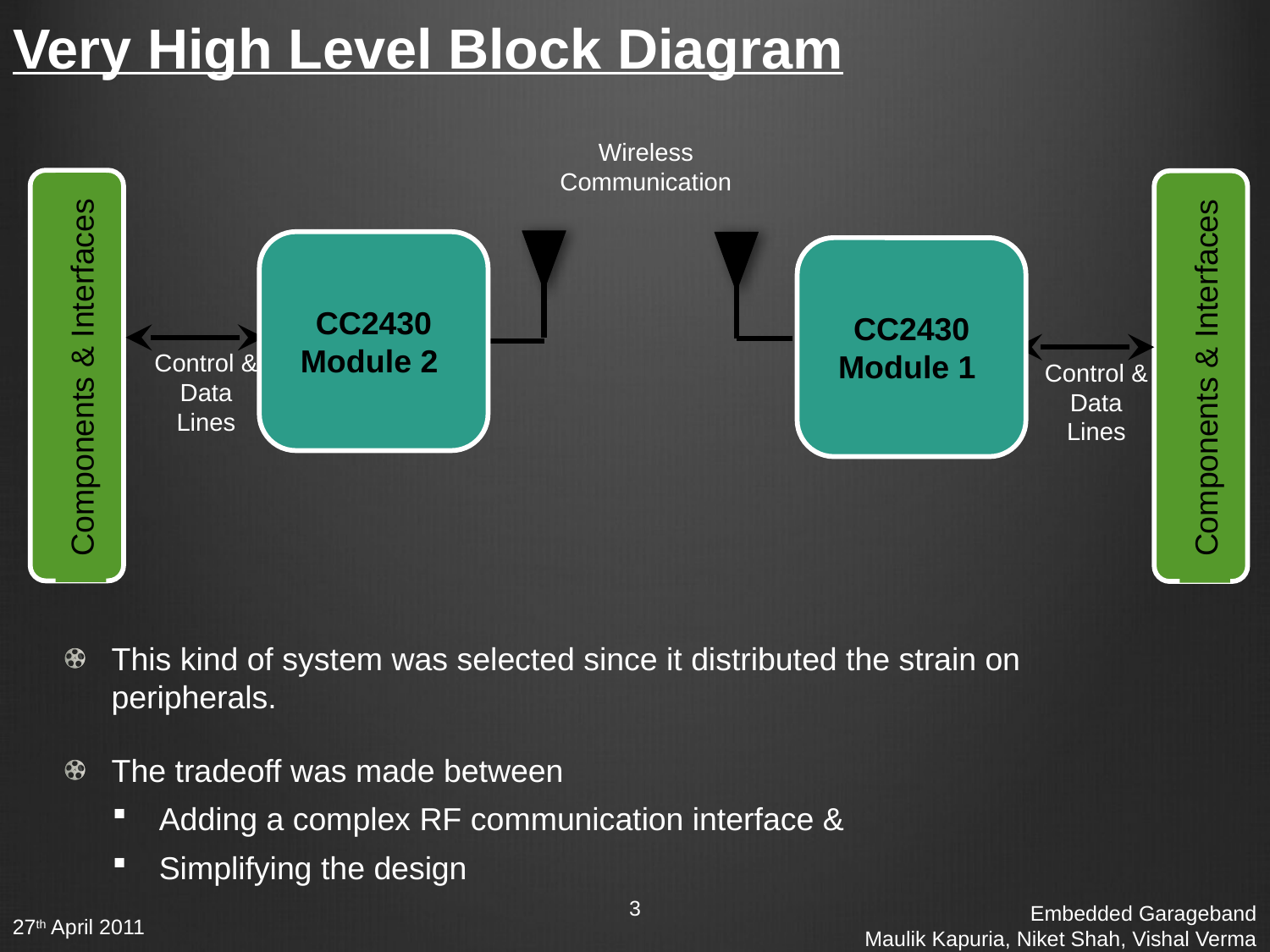

# Very High Level Block Diagram
Wireless Communication

CC2430
Module 2

CC2430
Module 1
Control & Data Lines
Control & Data Lines
Components & Interfaces
Components & Interfaces
This kind of system was selected since it distributed the strain on peripherals.
The tradeoff was made between
Adding a complex RF communication interface &
Simplifying the design
3
Embedded Garageband
Maulik Kapuria, Niket Shah, Vishal Verma
27th April 2011